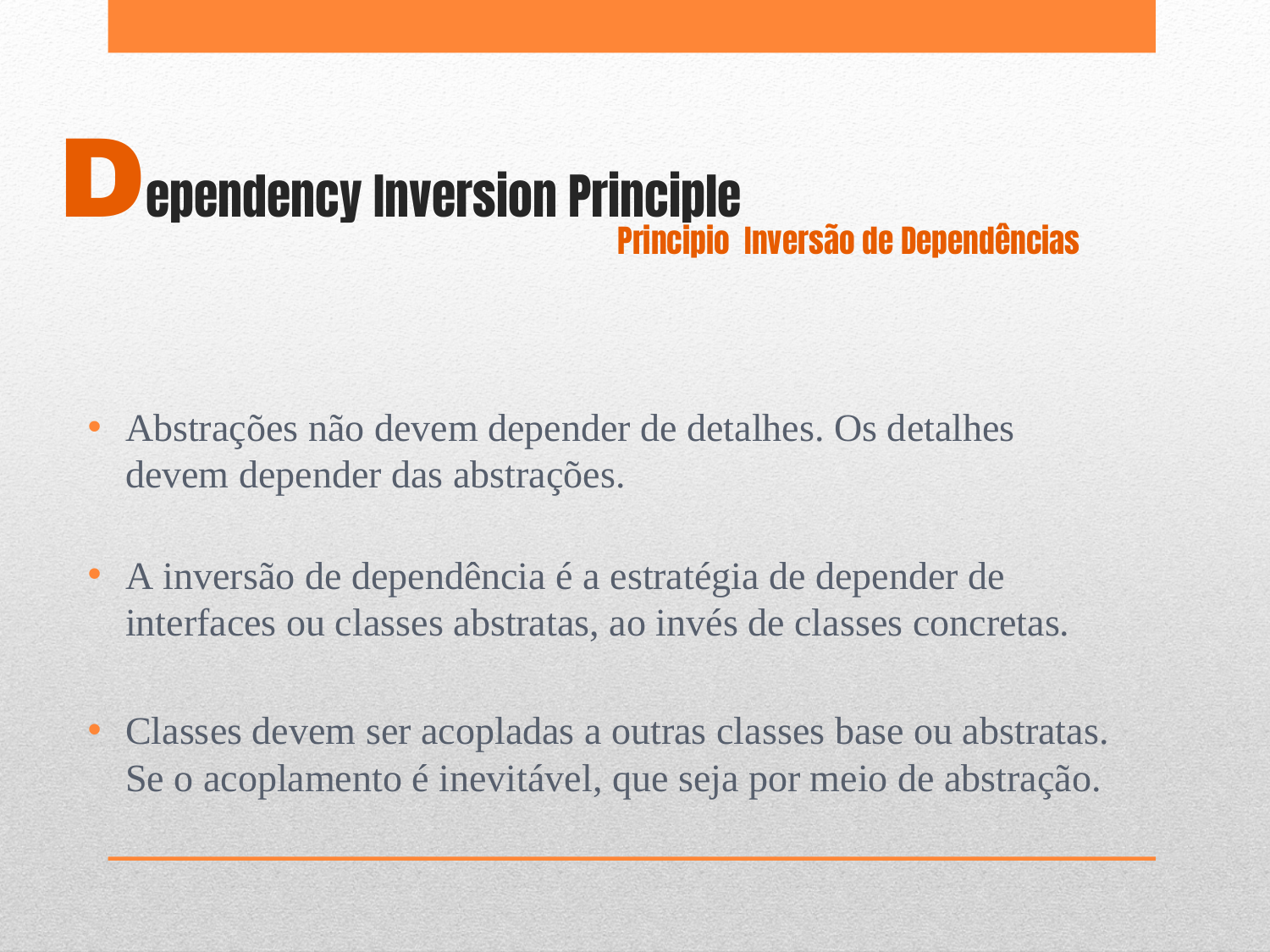

# Dependency Inversion Principle
Principio  Inversão de Dependências
Abstrações não devem depender de detalhes. Os detalhes devem depender das abstrações.
A inversão de dependência é a estratégia de depender de interfaces ou classes abstratas, ao invés de classes concretas.

Classes devem ser acopladas a outras classes base ou abstratas. Se o acoplamento é inevitável, que seja por meio de abstração.